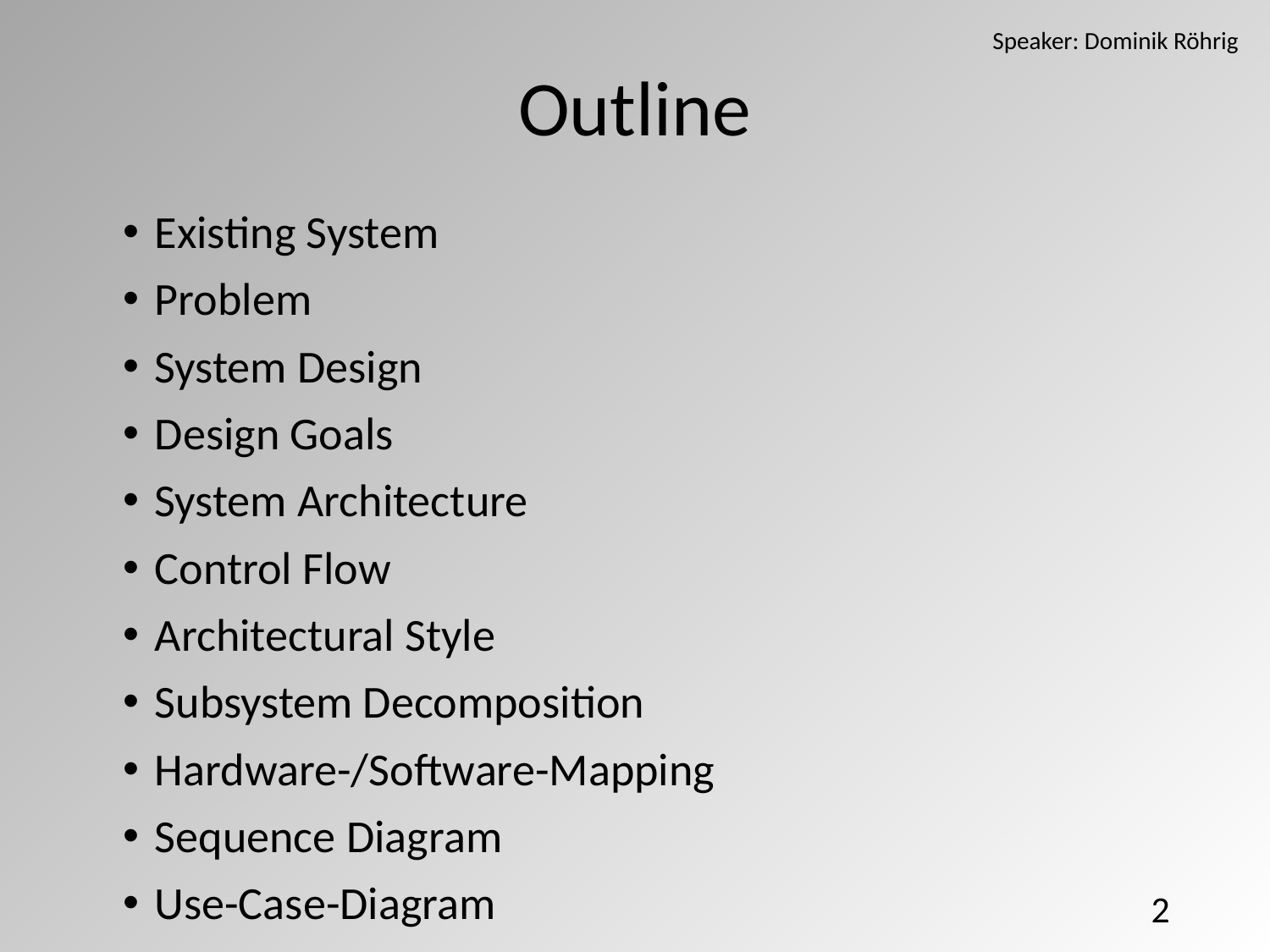

# Outline
Speaker: Dominik Röhrig
Existing System
Problem
System Design
Design Goals
System Architecture
Control Flow
Architectural Style
Subsystem Decomposition
Hardware-/Software-Mapping
Sequence Diagram
Use-Case-Diagram
2